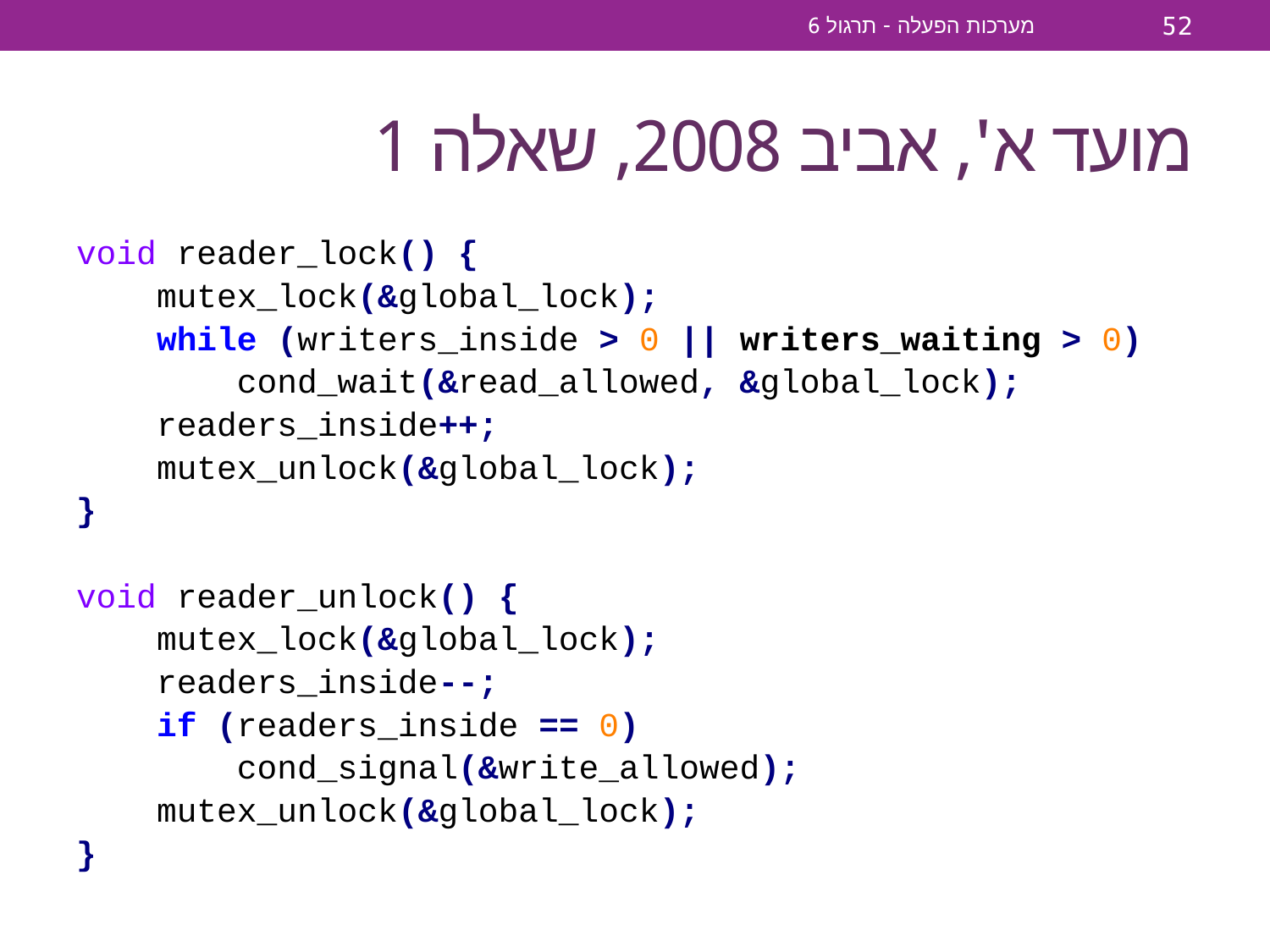

מערכות הפעלה - תרגול 6
52
# מועד א', אביב 2008, שאלה 1
void reader_lock() {
    mutex_lock(&global_lock);
    while (writers_inside > 0 || writers_waiting > 0)
        cond_wait(&read_allowed, &global_lock);
    readers_inside++;
    mutex_unlock(&global_lock);
}

void reader_unlock() {
    mutex_lock(&global_lock);
    readers_inside--;
    if (readers_inside == 0)
        cond_signal(&write_allowed);
    mutex_unlock(&global_lock);
}